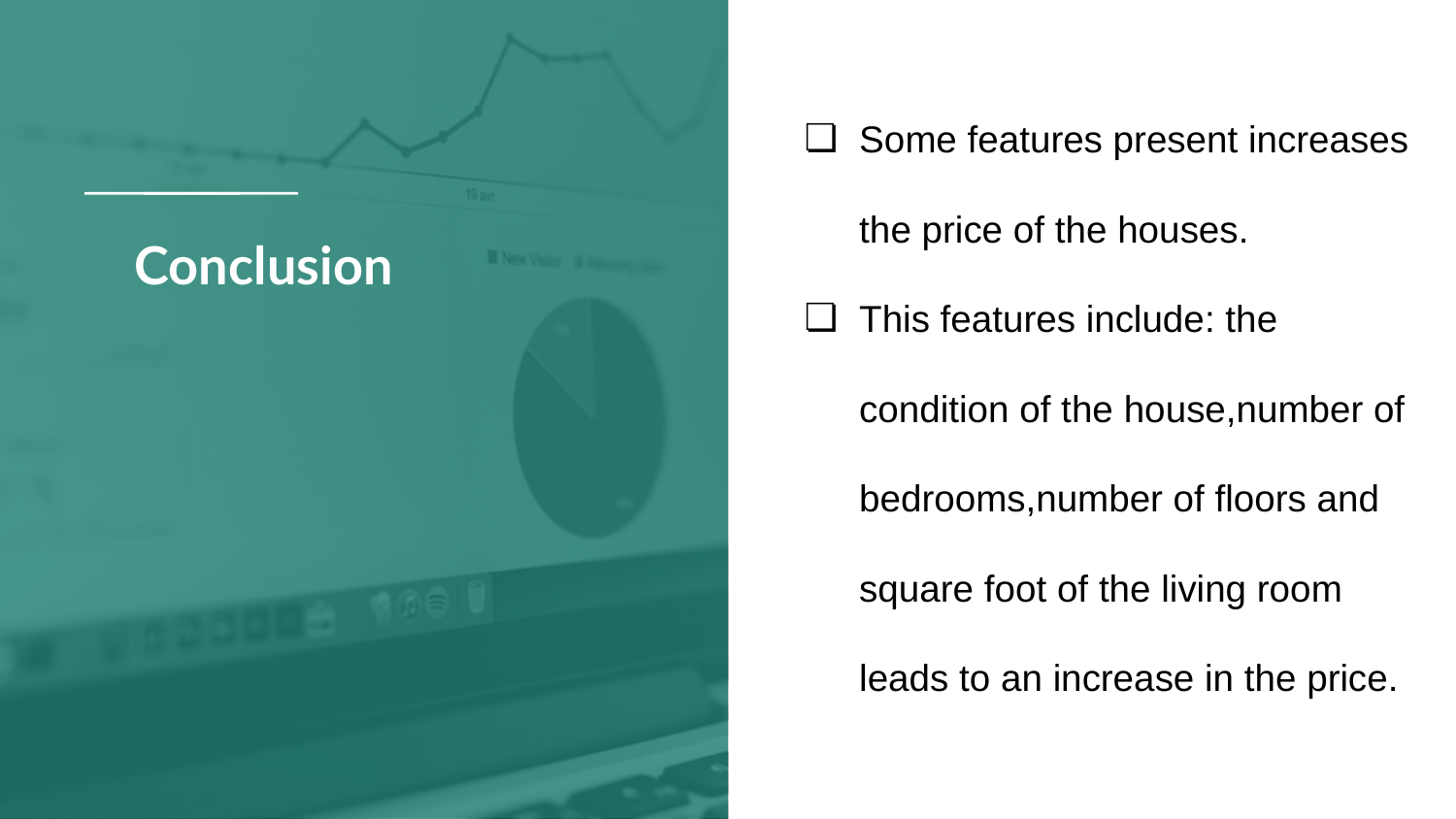

Some features present increases the price of the houses.
This features include: the condition of the house,number of bedrooms,number of floors and square foot of the living room leads to an increase in the price.

# Conclusion